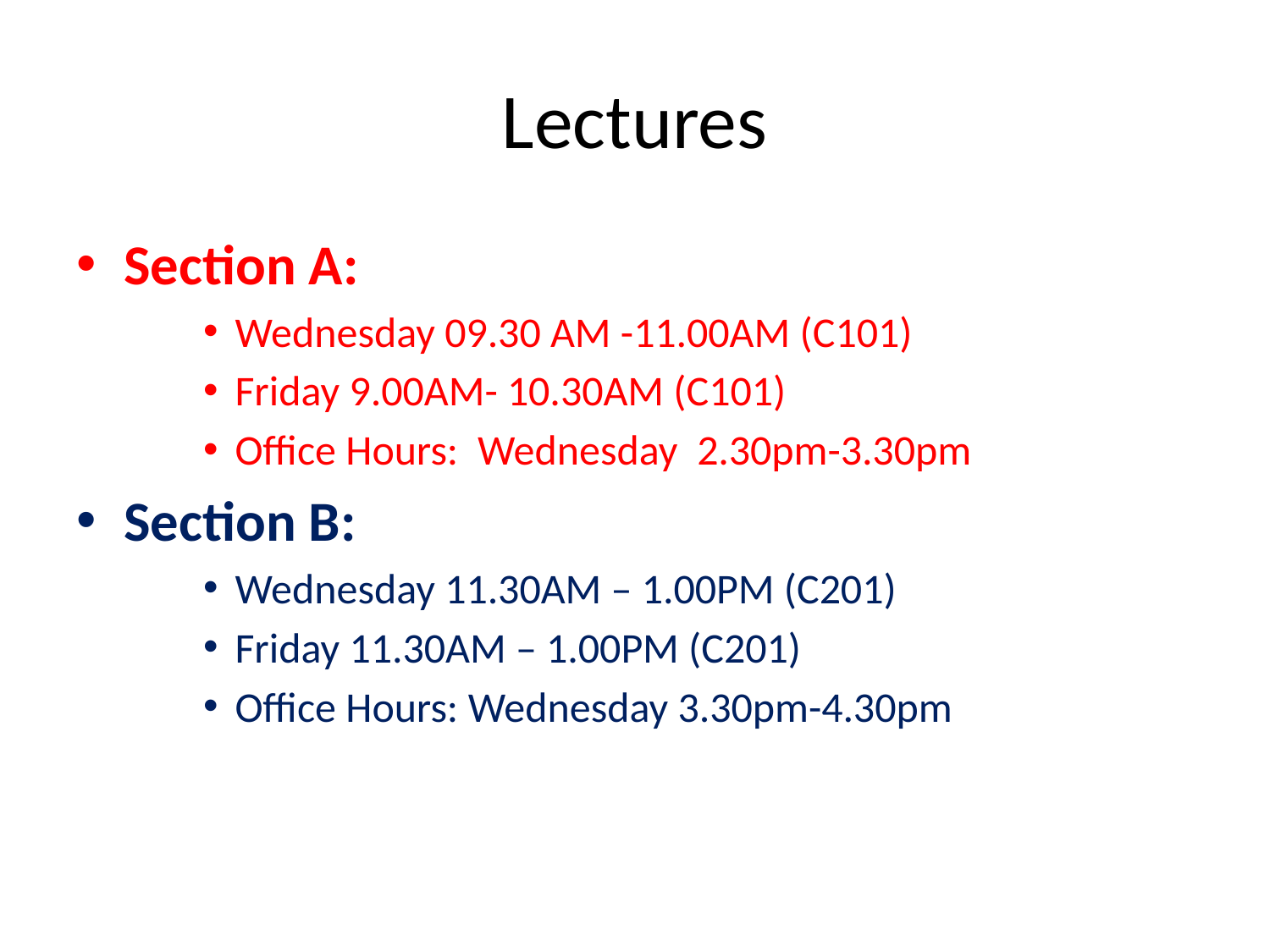

# Lectures
Section A:
Wednesday 09.30 AM -11.00AM (C101)
Friday 9.00AM- 10.30AM (C101)
Office Hours:  Wednesday  2.30pm-3.30pm
Section B:
Wednesday 11.30AM – 1.00PM (C201)
Friday 11.30AM – 1.00PM (C201)
Office Hours: Wednesday 3.30pm-4.30pm